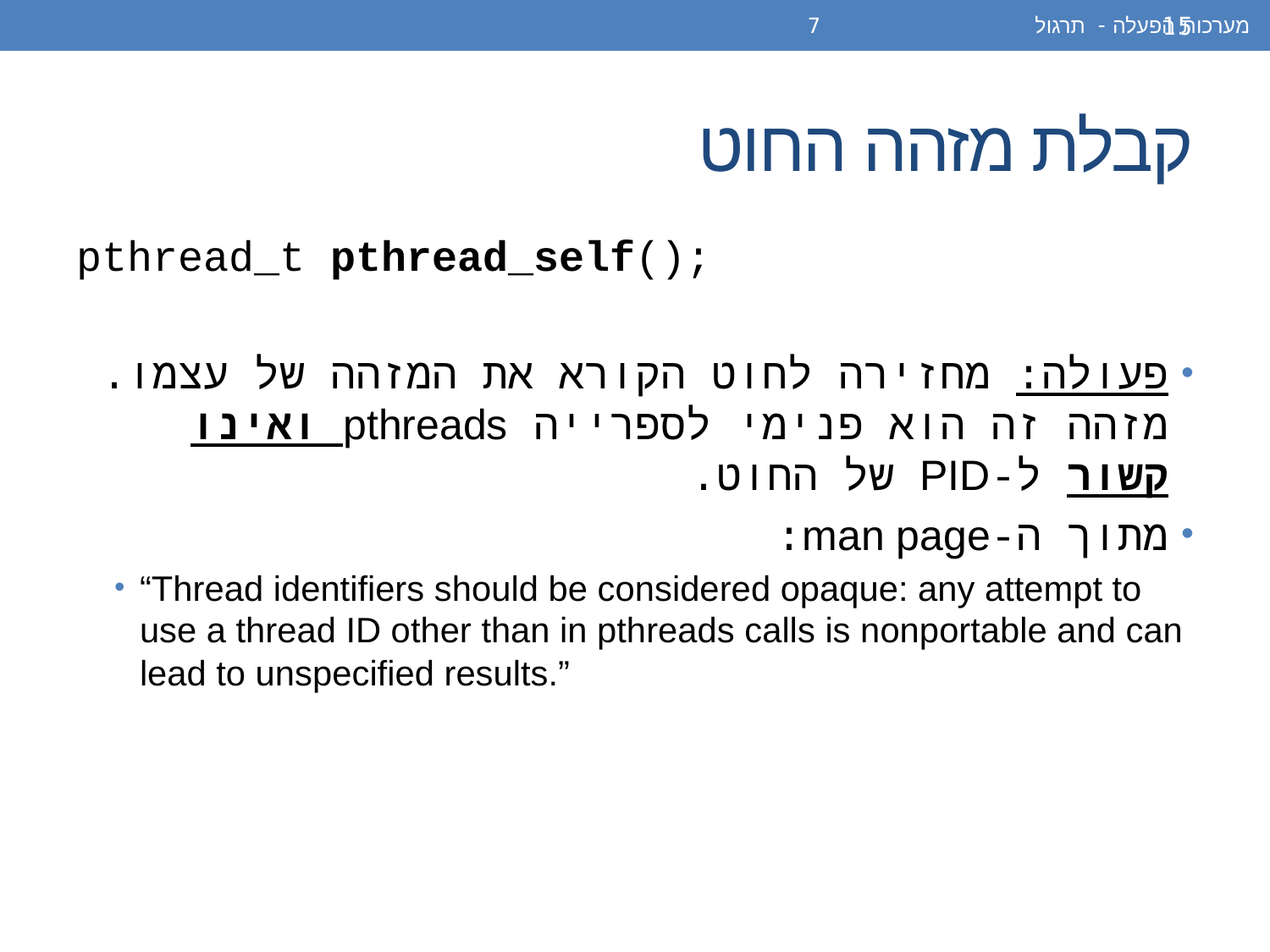

מערכות הפעלה - תרגול 7
15
# קבלת מזהה החוט
pthread_t pthread_self();

פעולה: מחזירה לחוט הקורא את המזהה של עצמו. מזהה זה הוא פנימי לספרייה pthreads ואינו קשור ל-PID של החוט.
מתוך ה-man page:
“Thread identifiers should be considered opaque: any attempt to use a thread ID other than in pthreads calls is nonportable and can lead to unspecified results.”